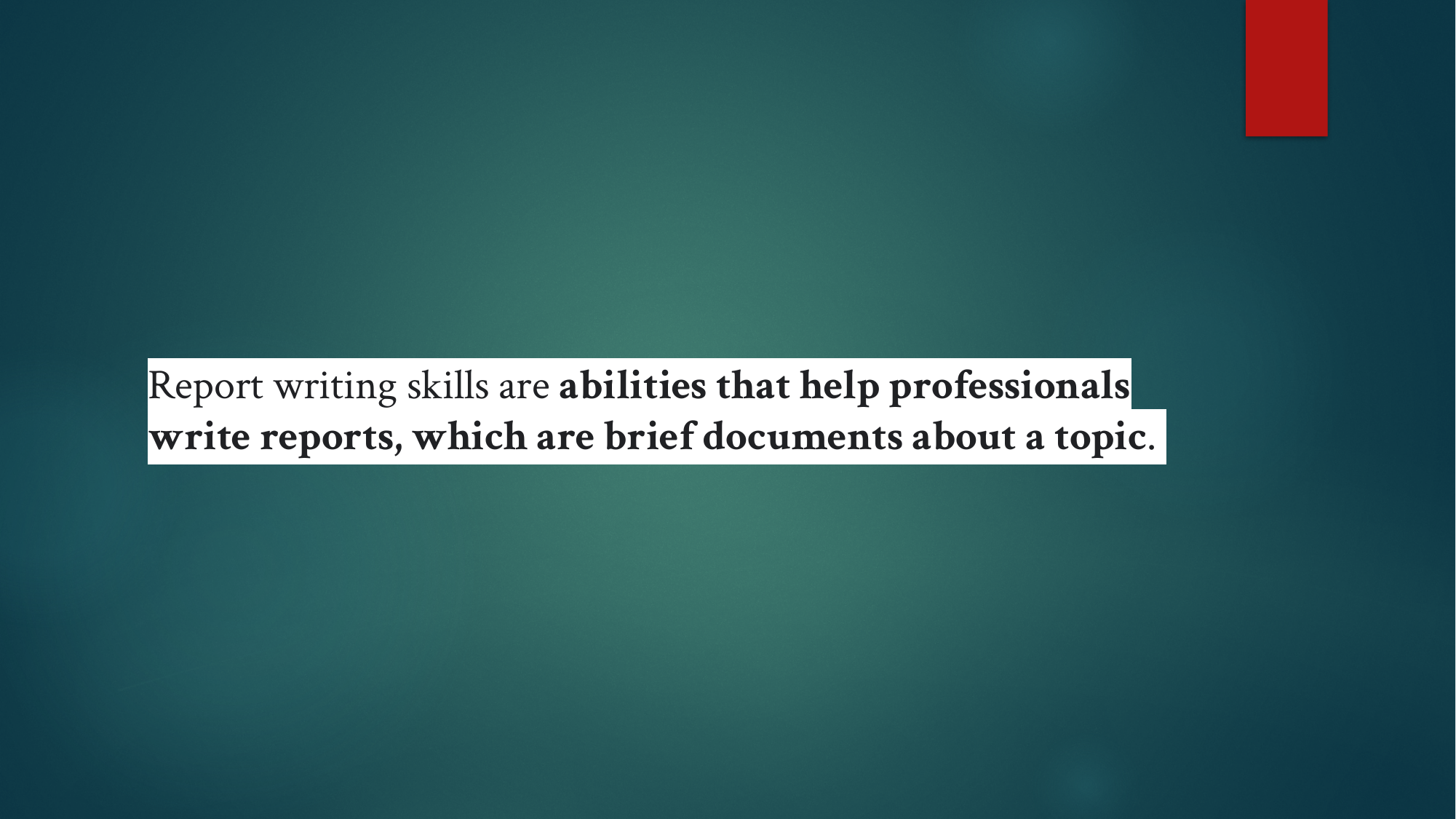

# Report writing skills are abilities that help professionals write reports, which are brief documents about a topic.